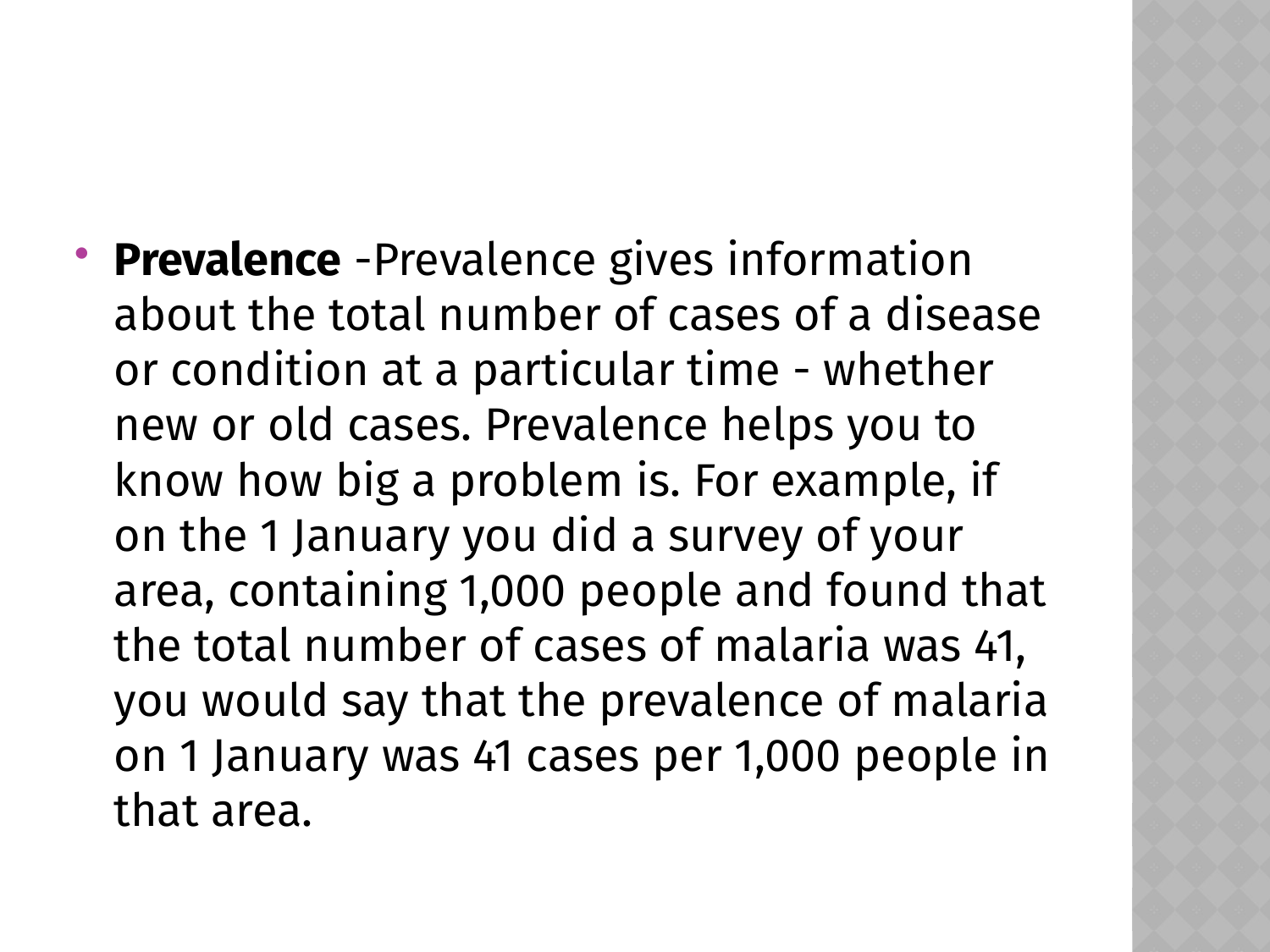

#
Prevalence -Prevalence gives information about the total number of cases of a disease or condition at a particular time - whether new or old cases. Prevalence helps you to know how big a problem is. For example, if on the 1 January you did a survey of your area, containing 1,000 people and found that the total number of cases of malaria was 41, you would say that the prevalence of malaria on 1 January was 41 cases per 1,000 people in that area.